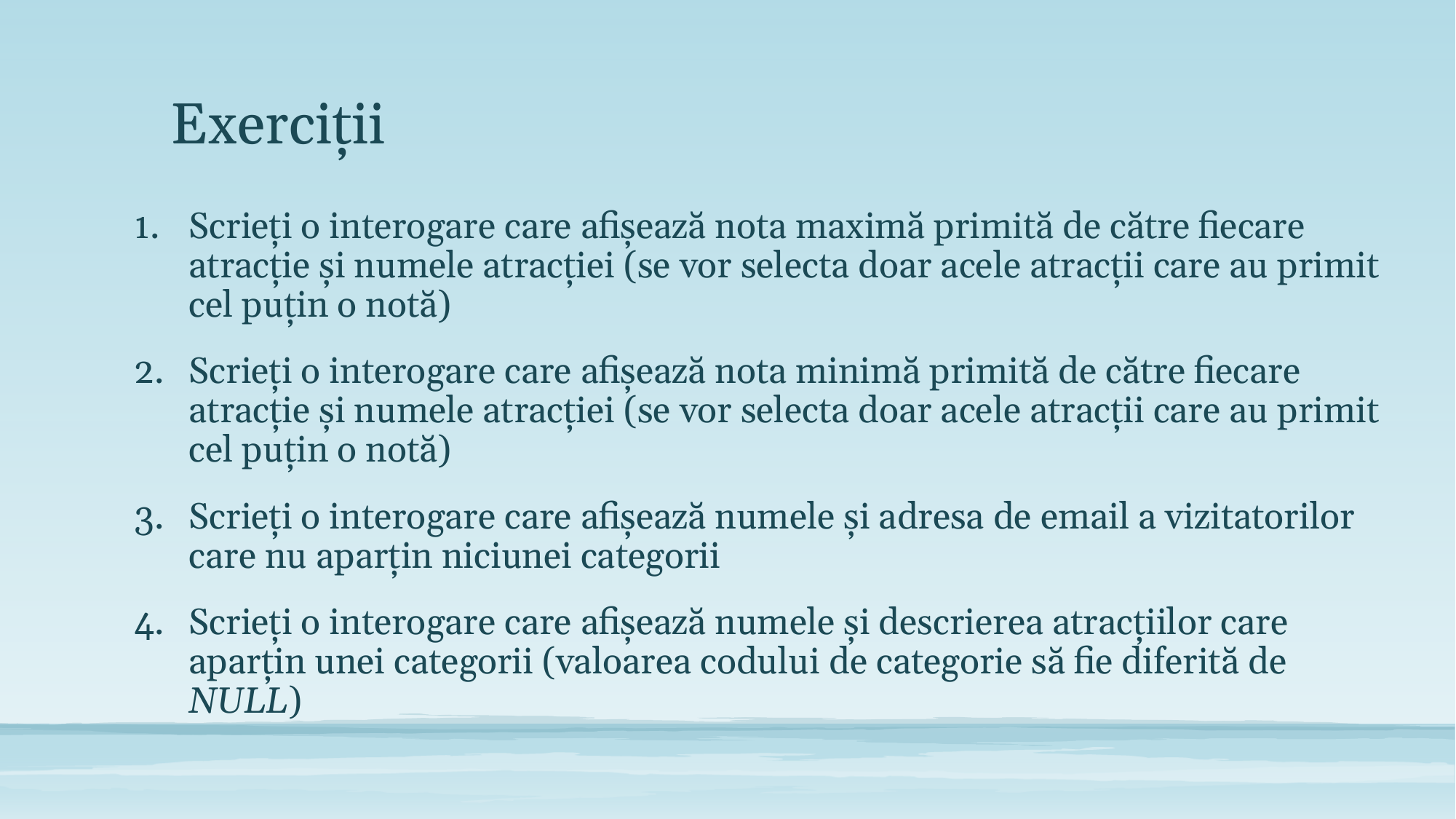

# Exerciții
Scrieți o interogare care afișează nota maximă primită de către fiecare atracție și numele atracției (se vor selecta doar acele atracții care au primit cel puțin o notă)
Scrieți o interogare care afișează nota minimă primită de către fiecare atracție și numele atracției (se vor selecta doar acele atracții care au primit cel puțin o notă)
Scrieți o interogare care afișează numele și adresa de email a vizitatorilor care nu aparțin niciunei categorii
Scrieți o interogare care afișează numele și descrierea atracțiilor care aparțin unei categorii (valoarea codului de categorie să fie diferită de NULL)